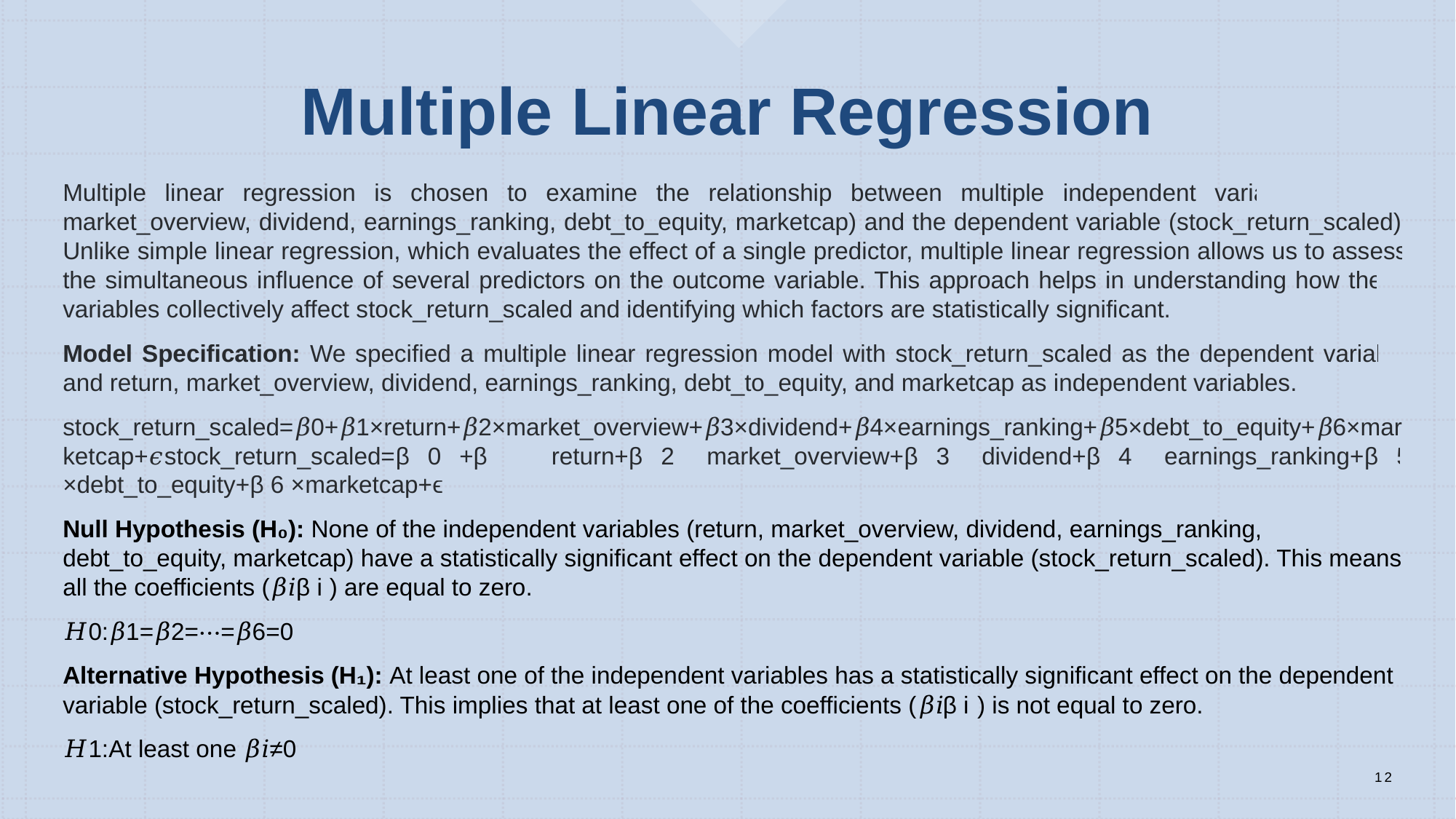

# Multiple Linear Regression
Multiple linear regression is chosen to examine the relationship between multiple independent variables (return, market_overview, dividend, earnings_ranking, debt_to_equity, marketcap) and the dependent variable (stock_return_scaled). Unlike simple linear regression, which evaluates the effect of a single predictor, multiple linear regression allows us to assess the simultaneous influence of several predictors on the outcome variable. This approach helps in understanding how these variables collectively affect stock_return_scaled and identifying which factors are statistically significant.
Model Specification: We specified a multiple linear regression model with stock_return_scaled as the dependent variable and return, market_overview, dividend, earnings_ranking, debt_to_equity, and marketcap as independent variables.
stock_return_scaled=𝛽0+𝛽1×return+𝛽2×market_overview+𝛽3×dividend+𝛽4×earnings_ranking+𝛽5×debt_to_equity+𝛽6×marketcap+𝜖stock_return_scaled=β 0​ +β 1​ ×return+β 2​ ×market_overview+β 3​ ×dividend+β 4​ ×earnings_ranking+β 5​ ×debt_to_equity+β 6​ ×marketcap+ϵ
Null Hypothesis (H₀): None of the independent variables (return, market_overview, dividend, earnings_ranking, debt_to_equity, marketcap) have a statistically significant effect on the dependent variable (stock_return_scaled). This means all the coefficients (𝛽𝑖β i​ ) are equal to zero.
𝐻0:𝛽1=𝛽2=⋯=𝛽6=0
Alternative Hypothesis (H₁): At least one of the independent variables has a statistically significant effect on the dependent variable (stock_return_scaled). This implies that at least one of the coefficients (𝛽𝑖β i​ ) is not equal to zero.
𝐻1:At least one 𝛽𝑖≠0
12